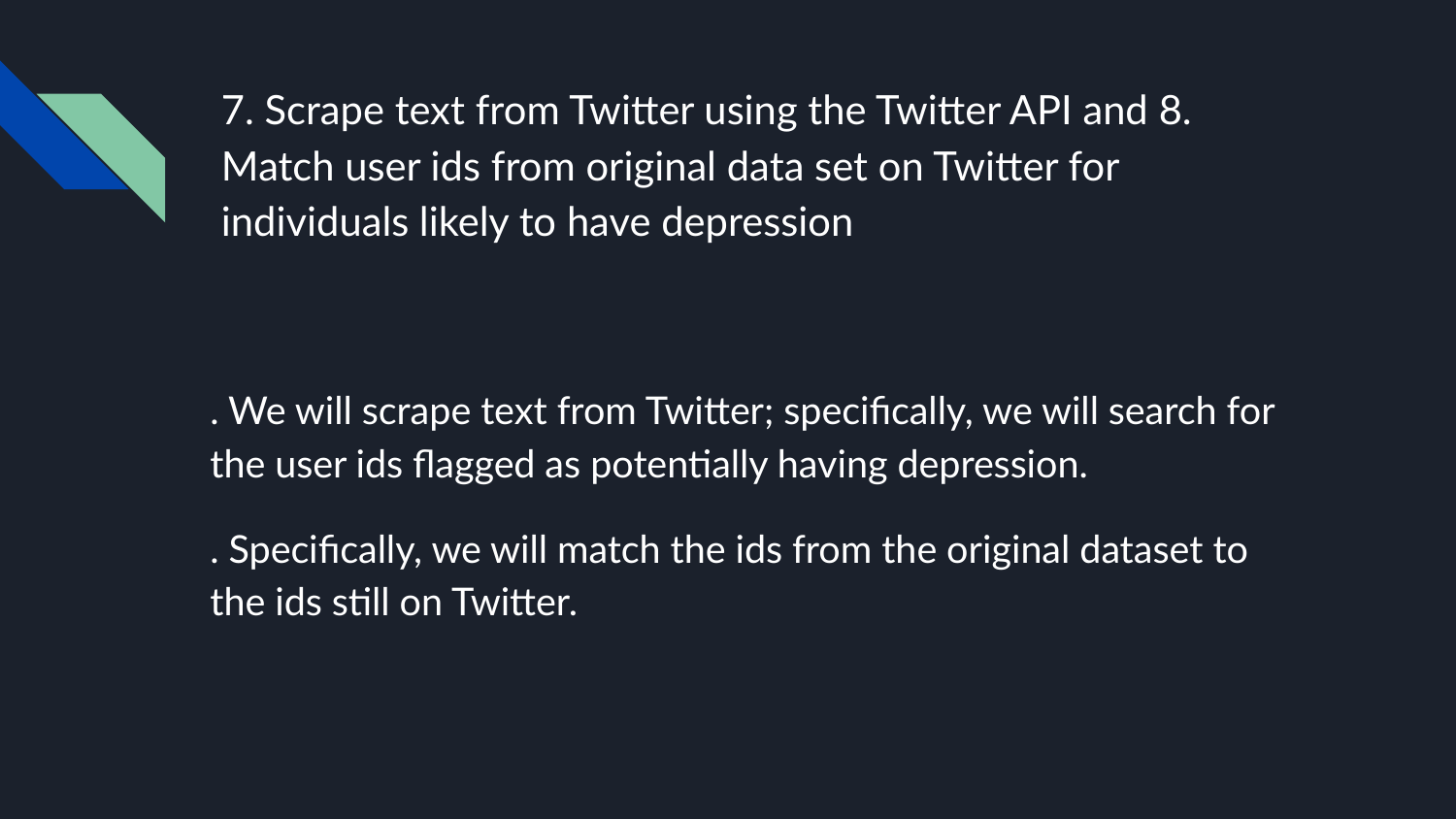

# 7. Scrape text from Twitter using the Twitter API and 8. Match user ids from original data set on Twitter for individuals likely to have depression

. We will scrape text from Twitter; specifically, we will search for the user ids flagged as potentially having depression.
. Specifically, we will match the ids from the original dataset to the ids still on Twitter.